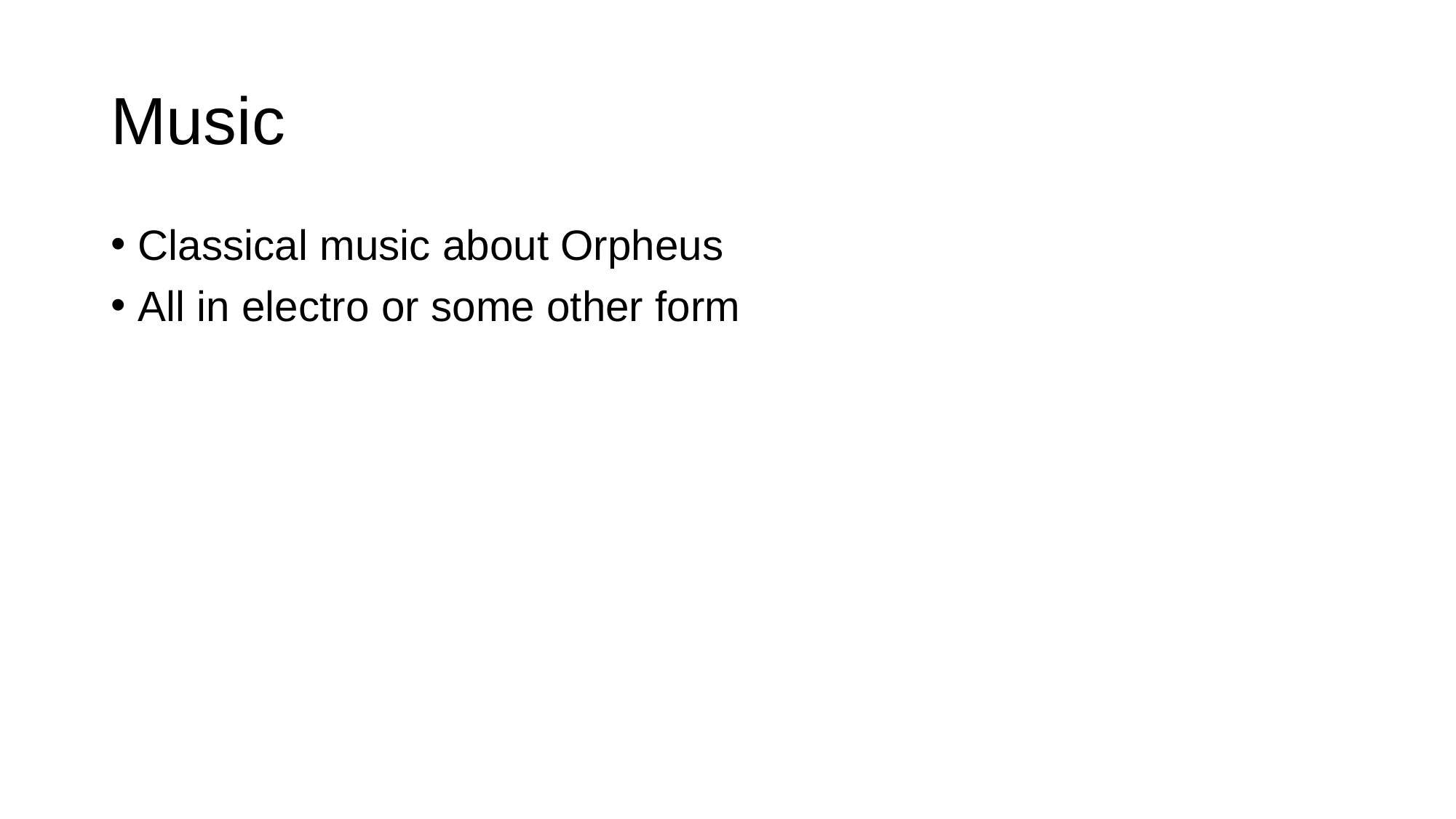

# Music
Classical music about Orpheus
All in electro or some other form